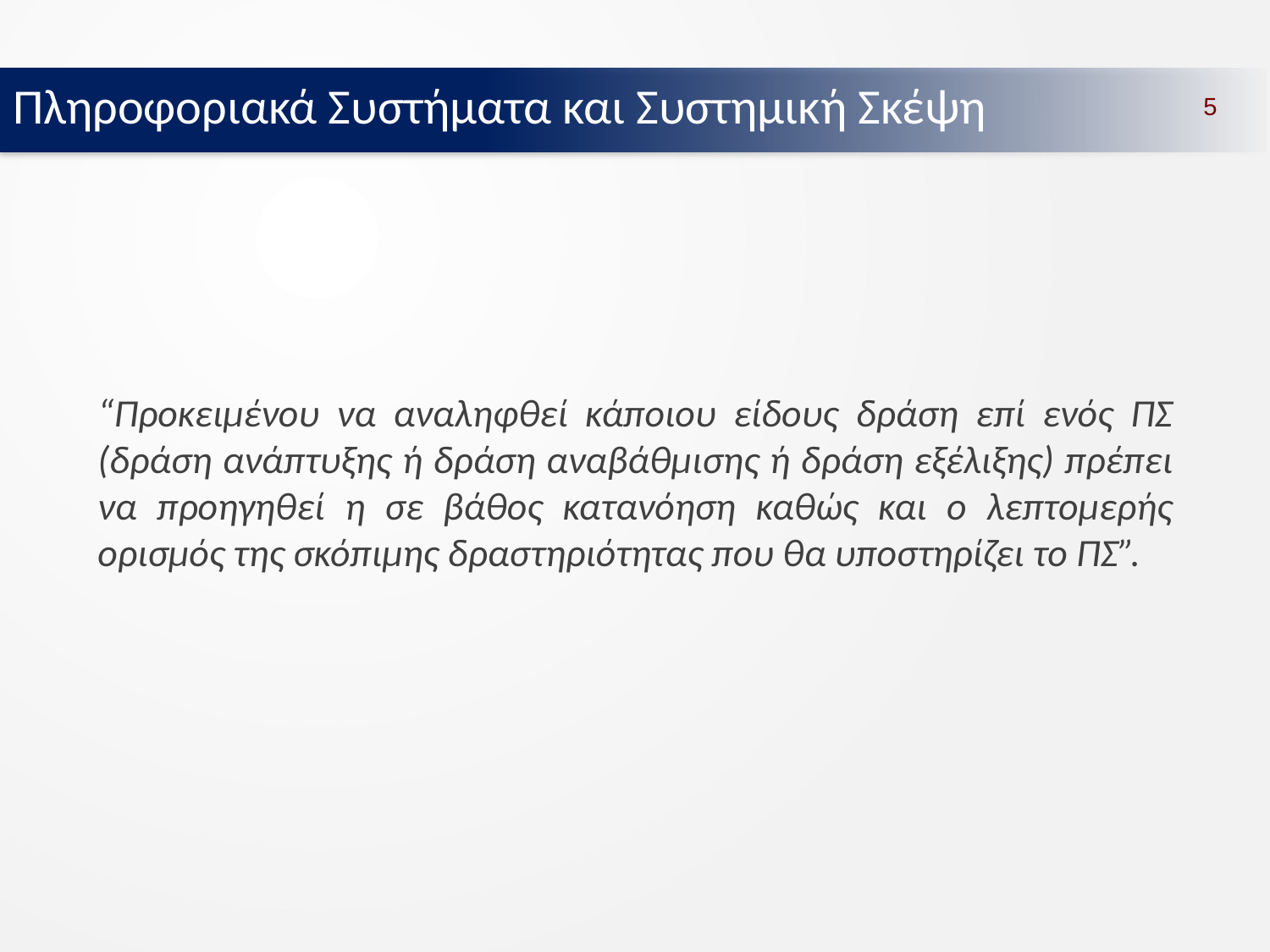

Πληροφοριακά Συστήματα και Συστημική Σκέψη
5
“Προκειμένου να αναληφθεί κάποιου είδους δράση επί ενός ΠΣ (δράση ανάπτυξης ή δράση αναβάθμισης ή δράση εξέλιξης) πρέπει να προηγηθεί η σε βάθος κατανόηση καθώς και ο λεπτομερής ορισμός της σκόπιμης δραστηριότητας που θα υποστηρίζει το ΠΣ”.